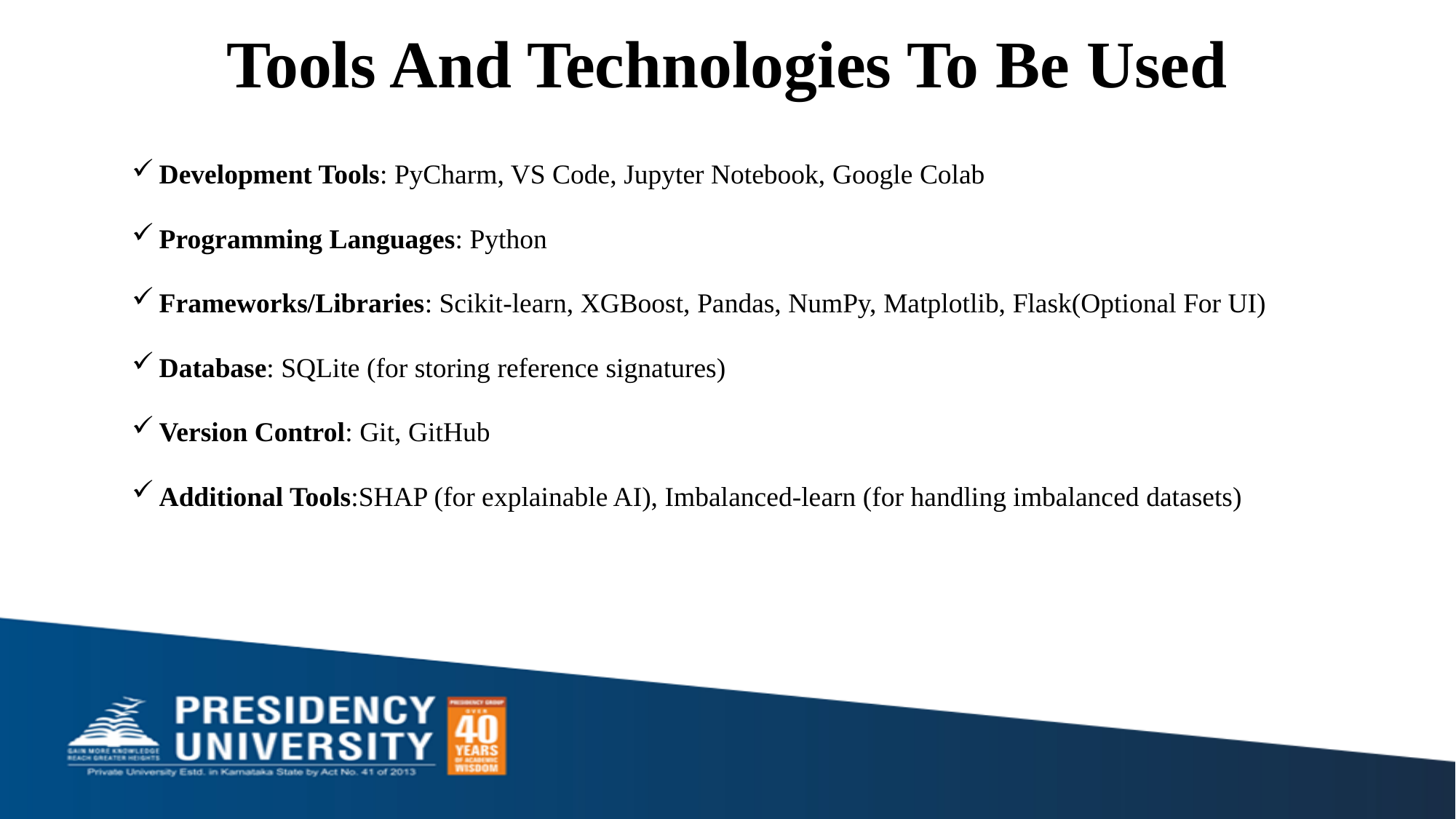

# Tools And Technologies To Be Used
Development Tools: PyCharm, VS Code, Jupyter Notebook, Google Colab
Programming Languages: Python
Frameworks/Libraries: Scikit-learn, XGBoost, Pandas, NumPy, Matplotlib, Flask(Optional For UI)
Database: SQLite (for storing reference signatures)
Version Control: Git, GitHub
Additional Tools:SHAP (for explainable AI), Imbalanced-learn (for handling imbalanced datasets)